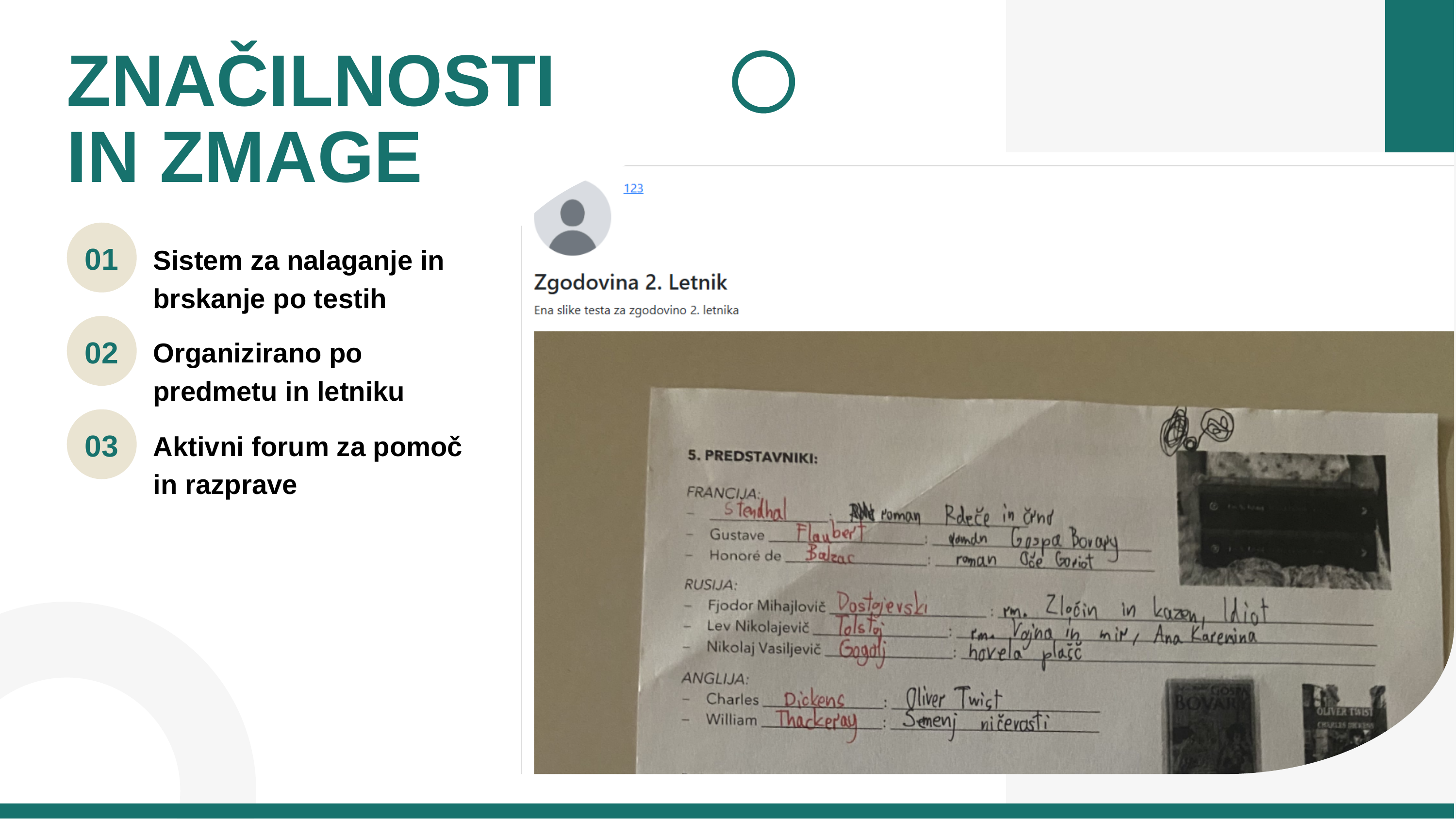

ZNAČILNOSTI IN ZMAGE

01
Sistem za nalaganje in brskanje po testih

02
Organizirano po predmetu in letniku

03
Aktivni forum za pomoč in razprave